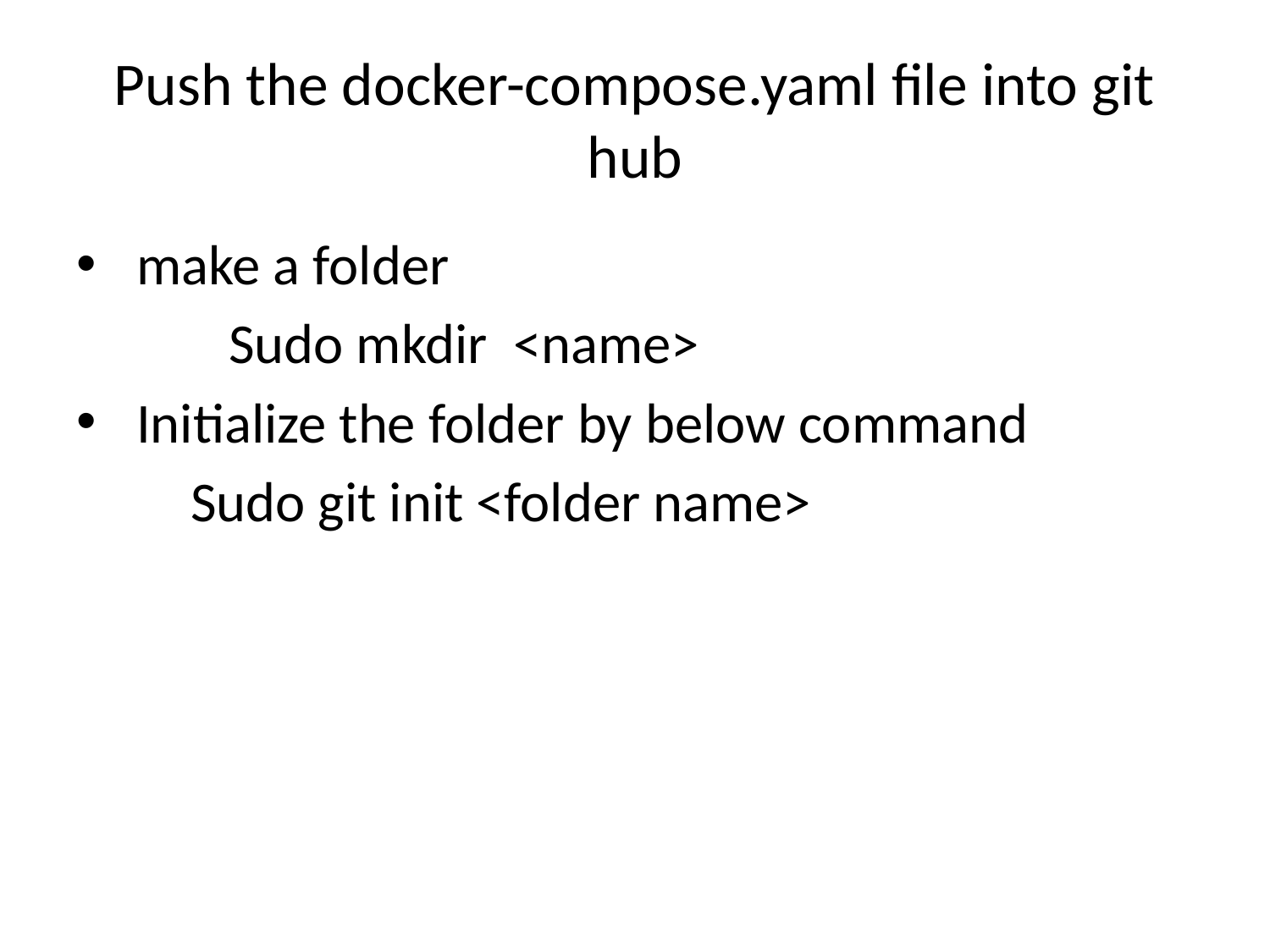

# Push the docker-compose.yaml file into git hub
 make a folder
            Sudo mkdir  <name>
 Initialize the folder by below command
         Sudo git init <folder name>